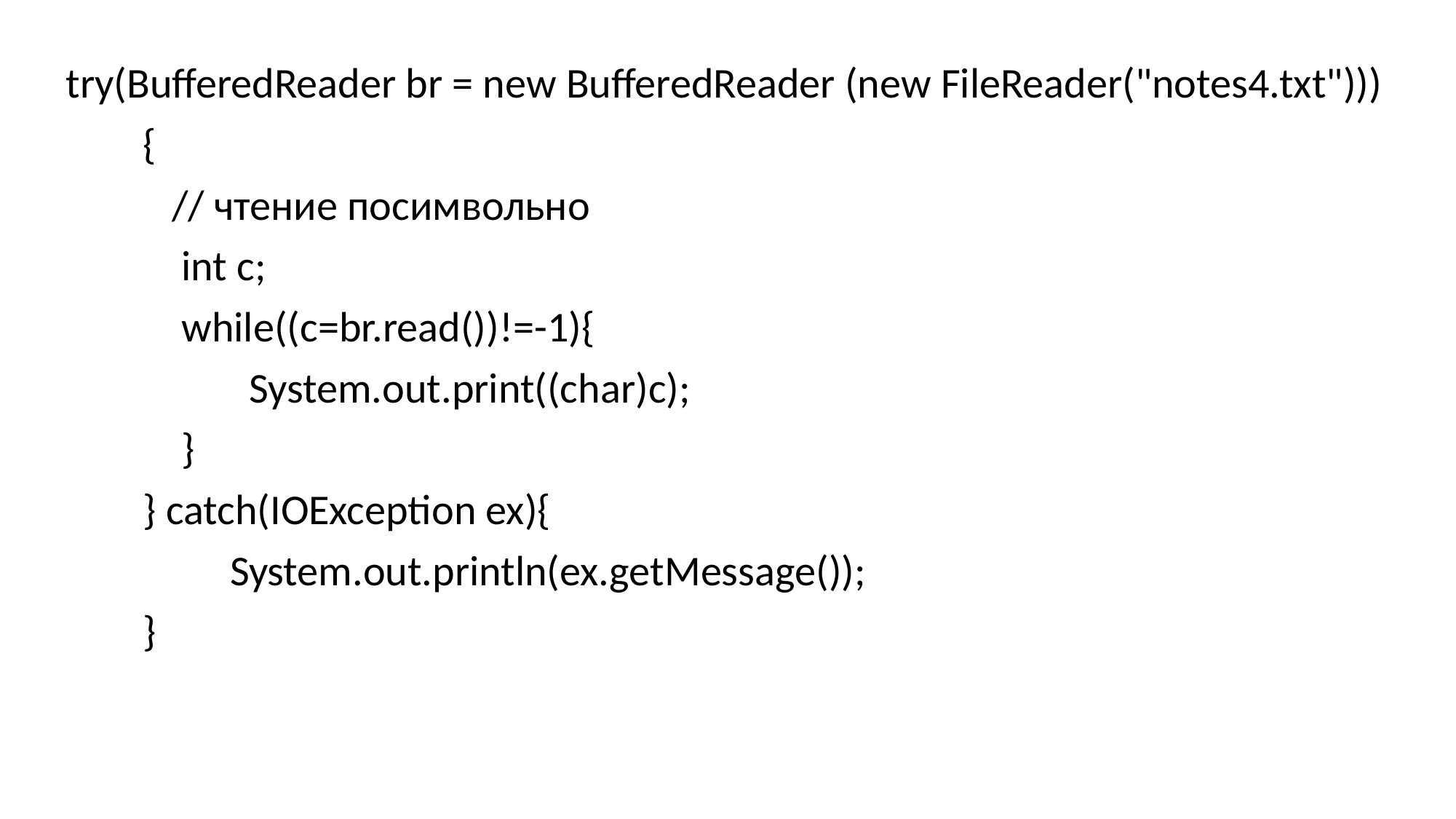

try(BufferedReader br = new BufferedReader (new FileReader("notes4.txt")))
        {
           // чтение посимвольно
            int c;
            while((c=br.read())!=-1){
                   System.out.print((char)c);
            }
        } catch(IOException ex){
                 System.out.println(ex.getMessage());
        }